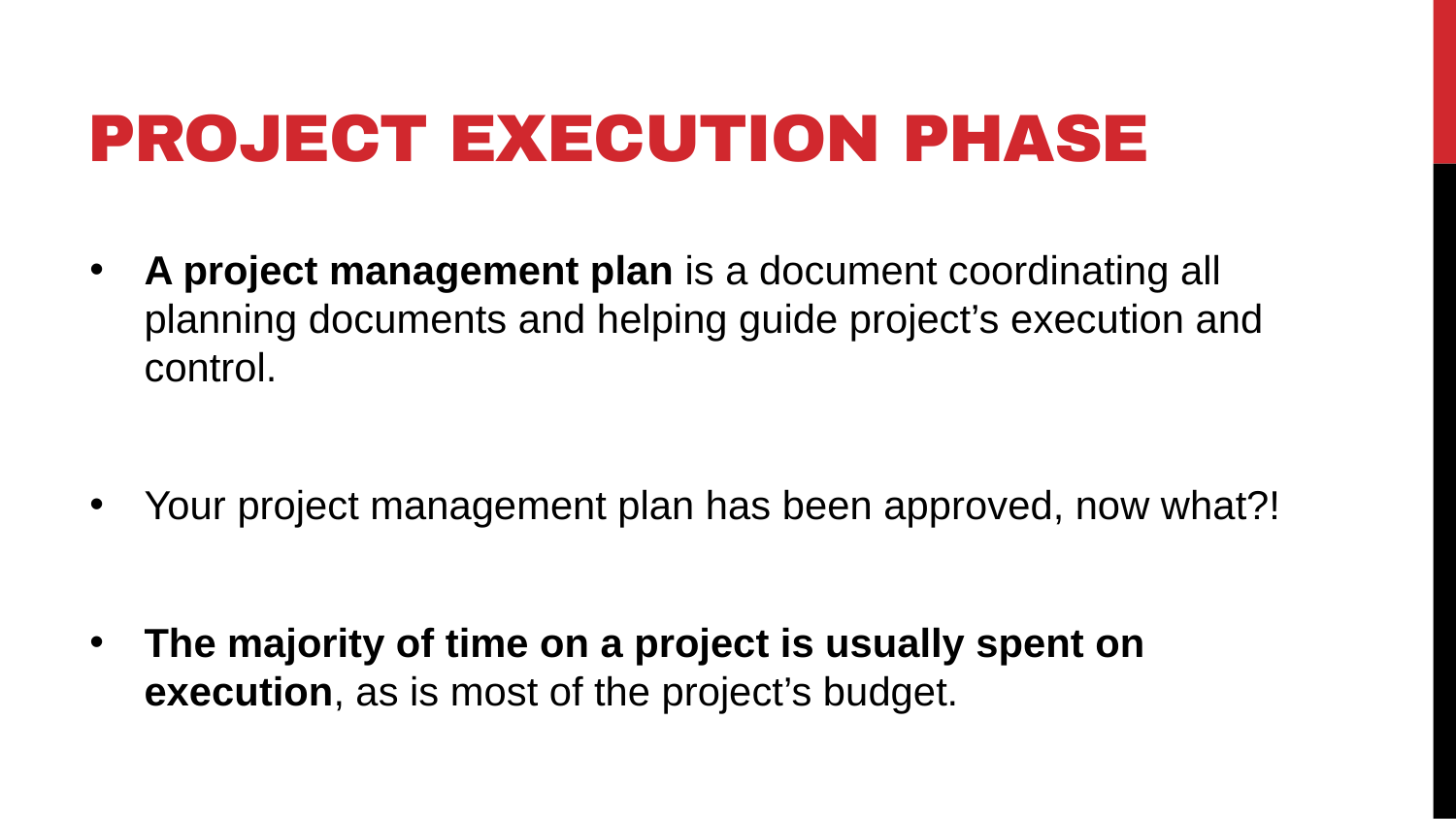

# Project Execution Phase
A project management plan is a document coordinating all planning documents and helping guide project’s execution and control.

Your project management plan has been approved, now what?!

The majority of time on a project is usually spent on execution, as is most of the project’s budget.